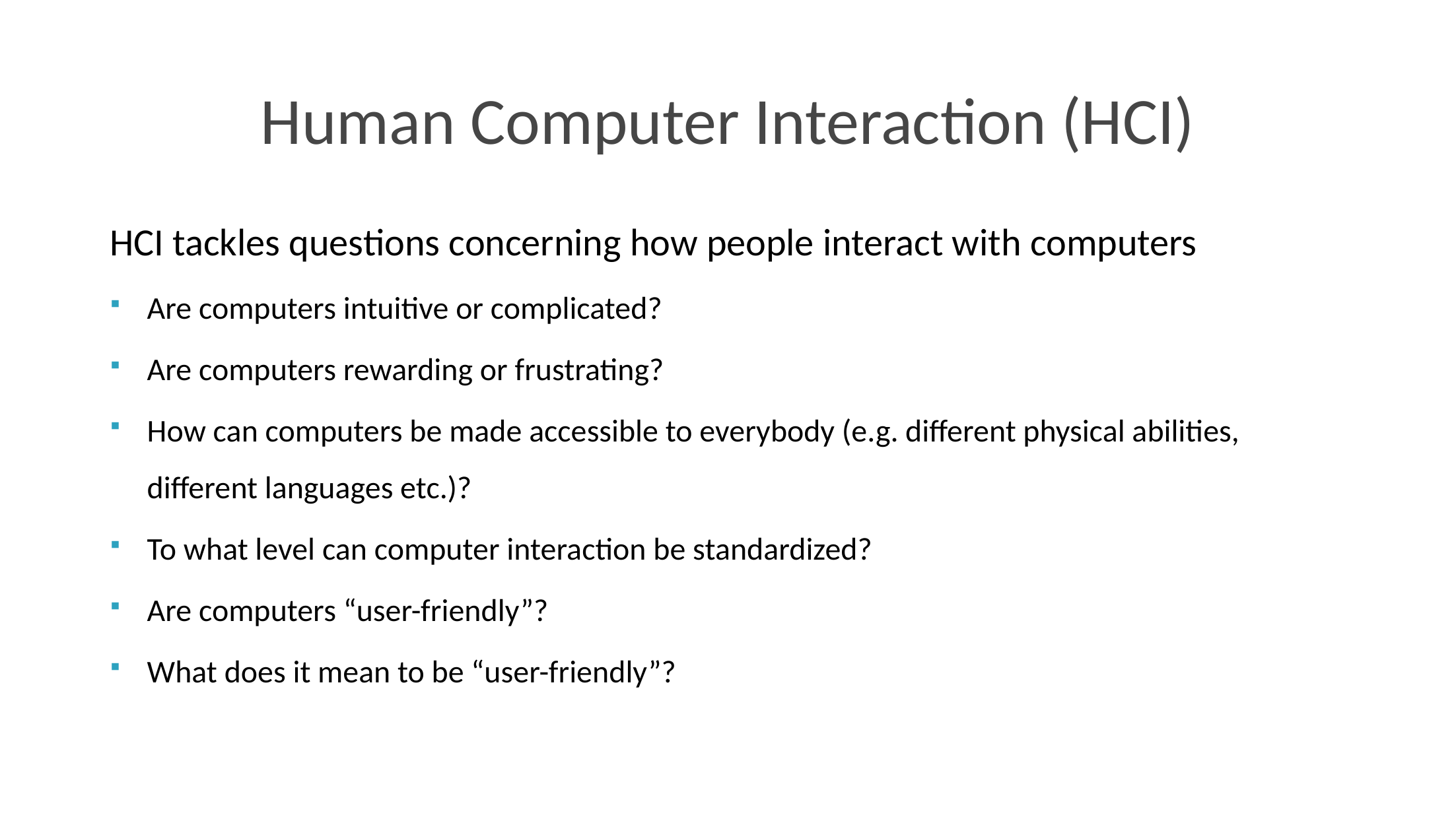

# Human Computer Interaction (HCI)

HCI tackles questions concerning how people interact with computers
Are computers intuitive or complicated?
Are computers rewarding or frustrating?
How can computers be made accessible to everybody (e.g. different physical abilities, different languages etc.)?
To what level can computer interaction be standardized?
Are computers “user-friendly”?
What does it mean to be “user-friendly”?